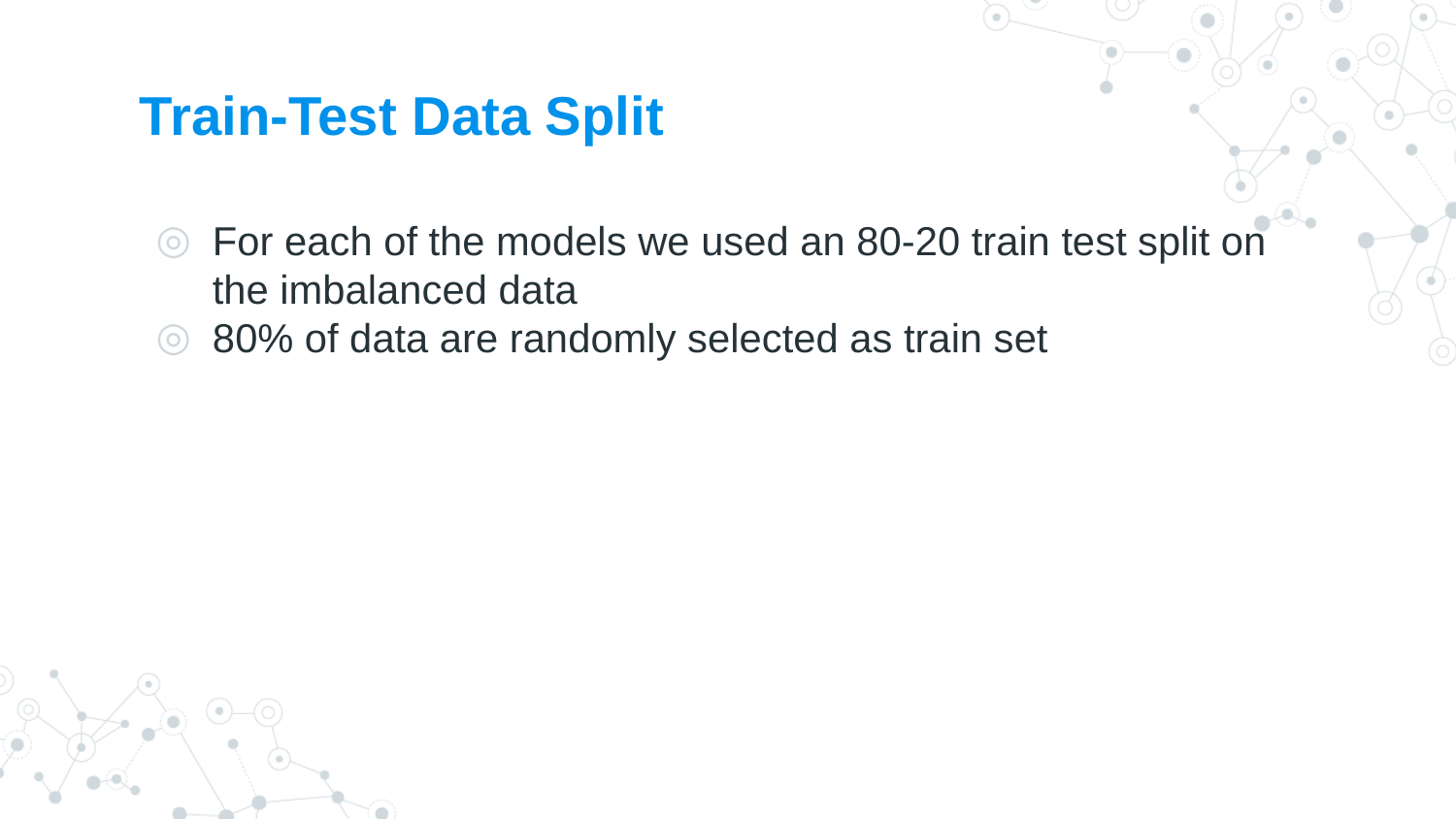

# Train-Test Data Split
For each of the models we used an 80-20 train test split on the imbalanced data
80% of data are randomly selected as train set